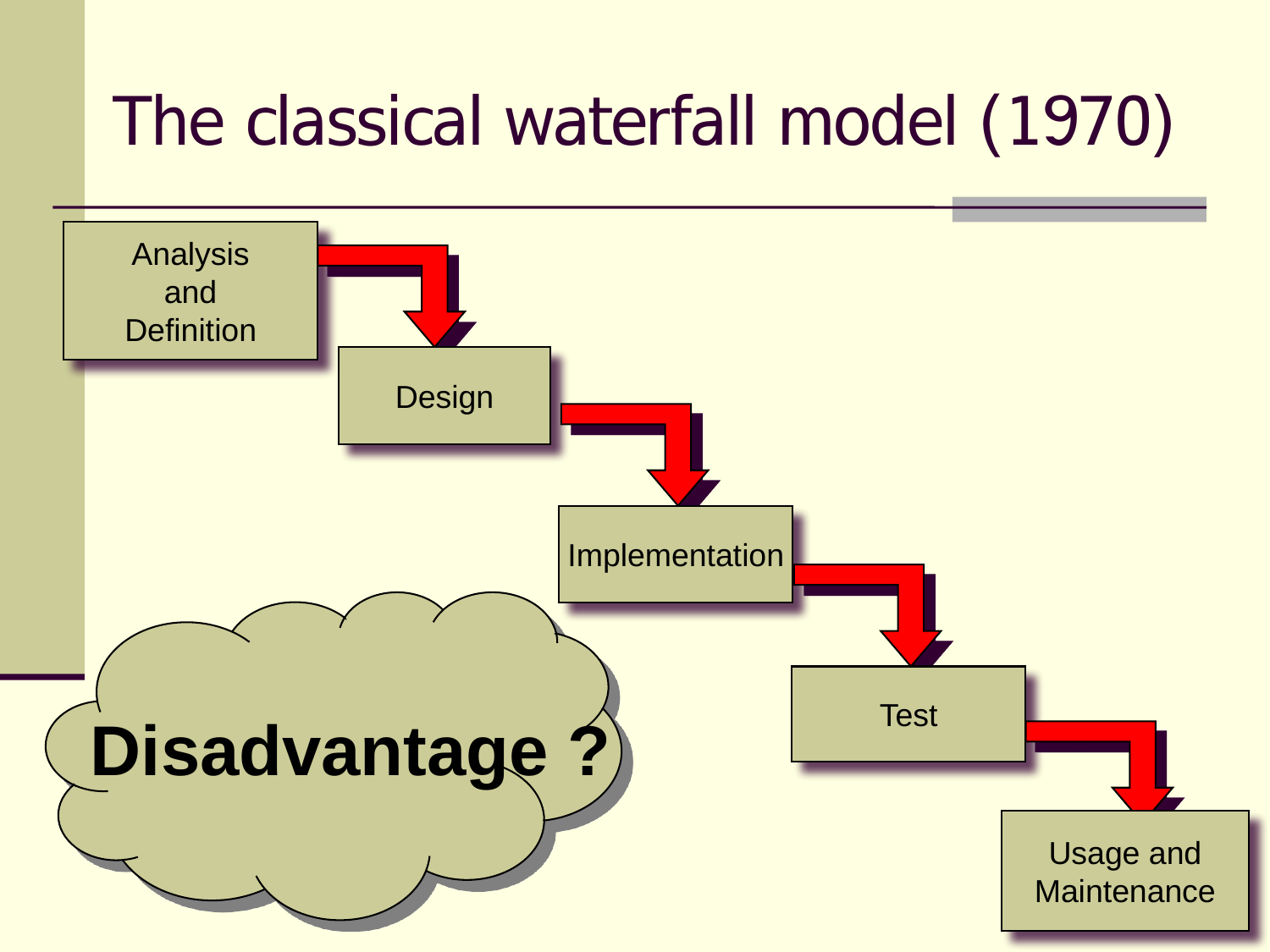

# The classical waterfall model (1970)
Analysis
and
Definition

Design

Implementation

Disadvantage ?
Test

Usage and Maintenance
14